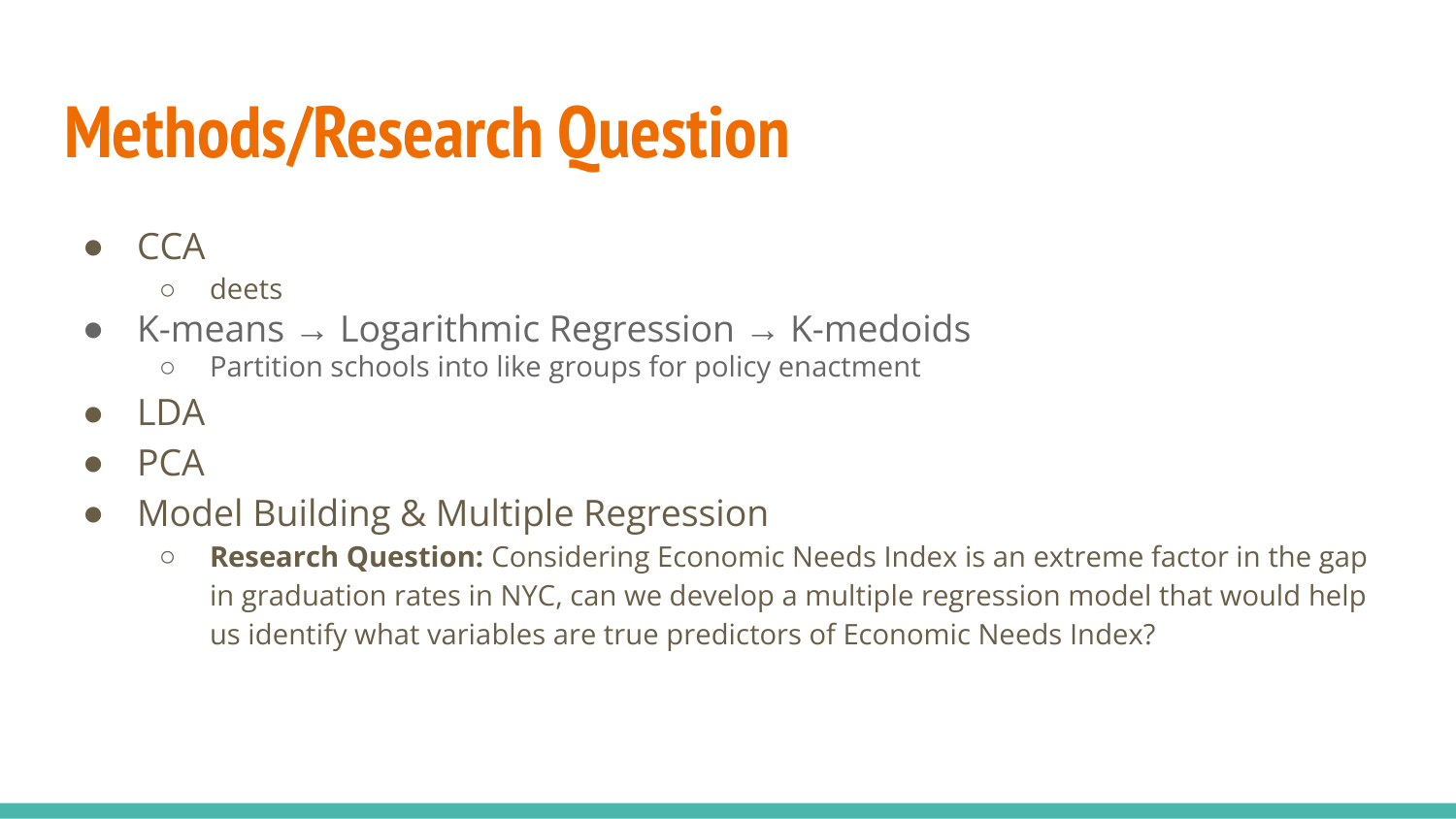

# Methods/Research Question
CCA
deets
K-means → Logarithmic Regression → K-medoids
Partition schools into like groups for policy enactment
LDA
PCA
Model Building & Multiple Regression
Research Question: Considering Economic Needs Index is an extreme factor in the gap in graduation rates in NYC, can we develop a multiple regression model that would help us identify what variables are true predictors of Economic Needs Index?